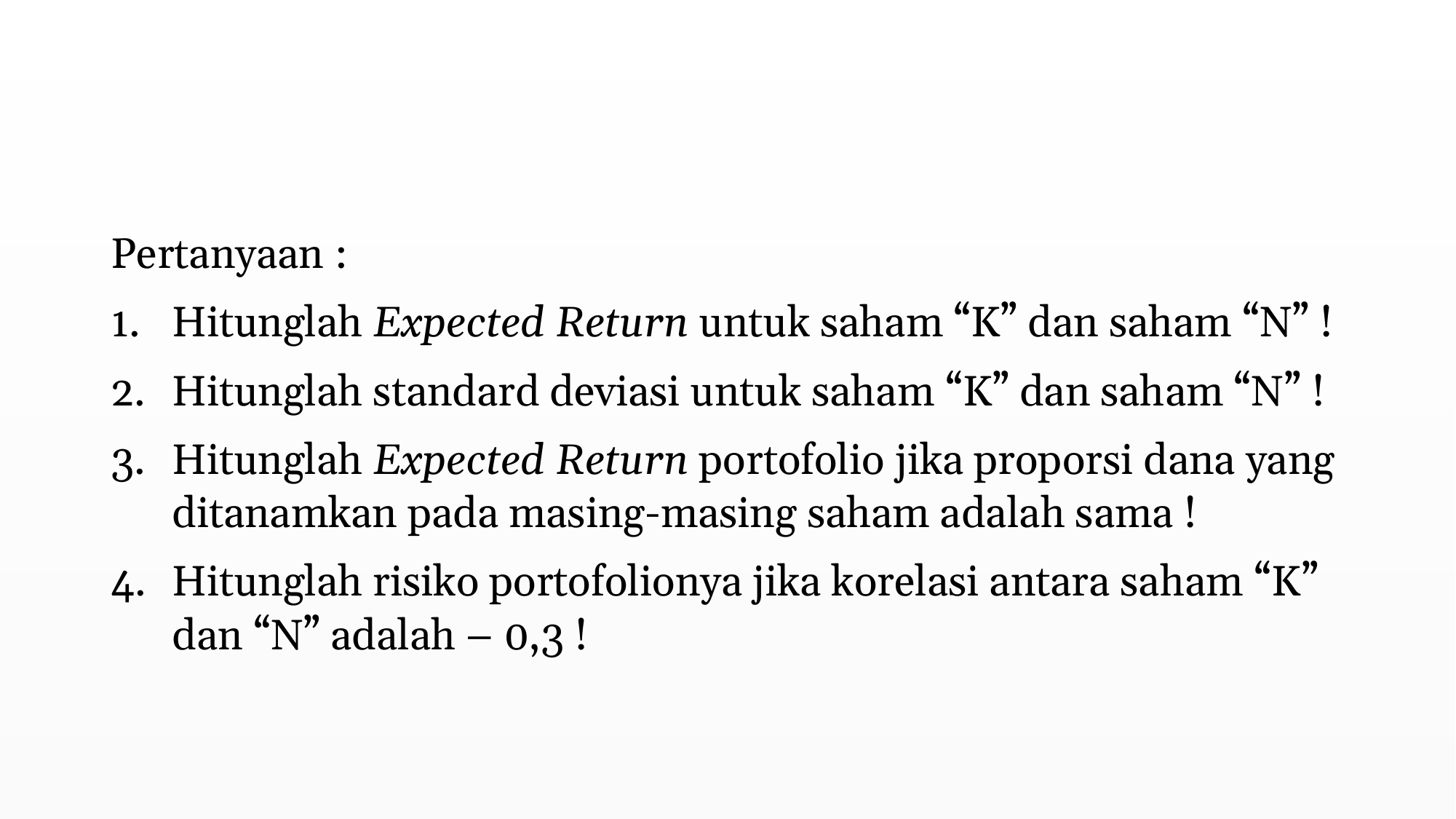

#
Pertanyaan :
Hitunglah Expected Return untuk saham “K” dan saham “N” !
Hitunglah standard deviasi untuk saham “K” dan saham “N” !
Hitunglah Expected Return portofolio jika proporsi dana yang ditanamkan pada masing-masing saham adalah sama !
Hitunglah risiko portofolionya jika korelasi antara saham “K” dan “N” adalah – 0,3 !